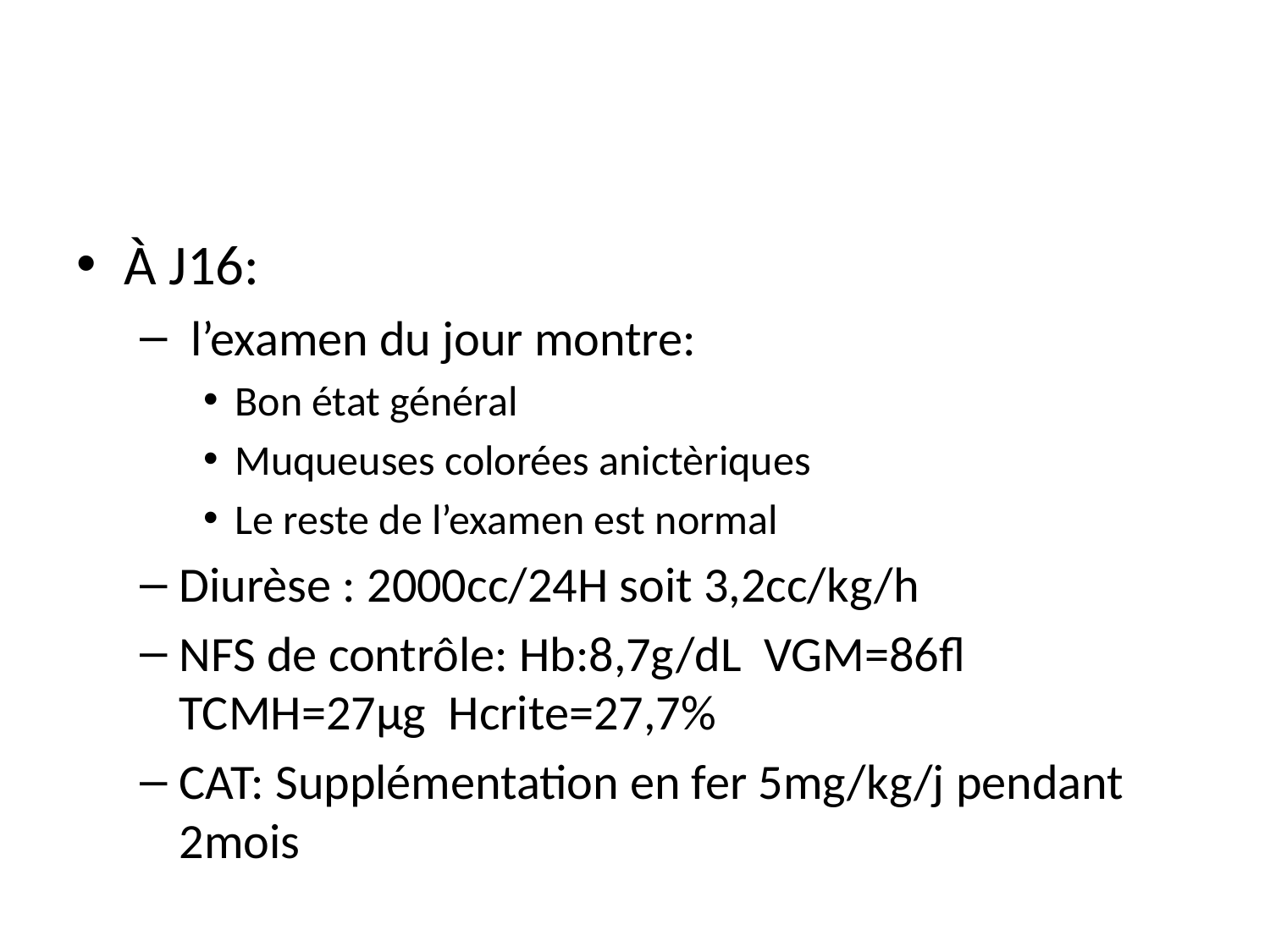

#
À J16:
 l’examen du jour montre:
Bon état général
Muqueuses colorées anictèriques
Le reste de l’examen est normal
Diurèse : 2000cc/24H soit 3,2cc/kg/h
NFS de contrôle: Hb:8,7g/dL  VGM=86fl  TCMH=27µg  Hcrite=27,7%
CAT: Supplémentation en fer 5mg/kg/j pendant 2mois